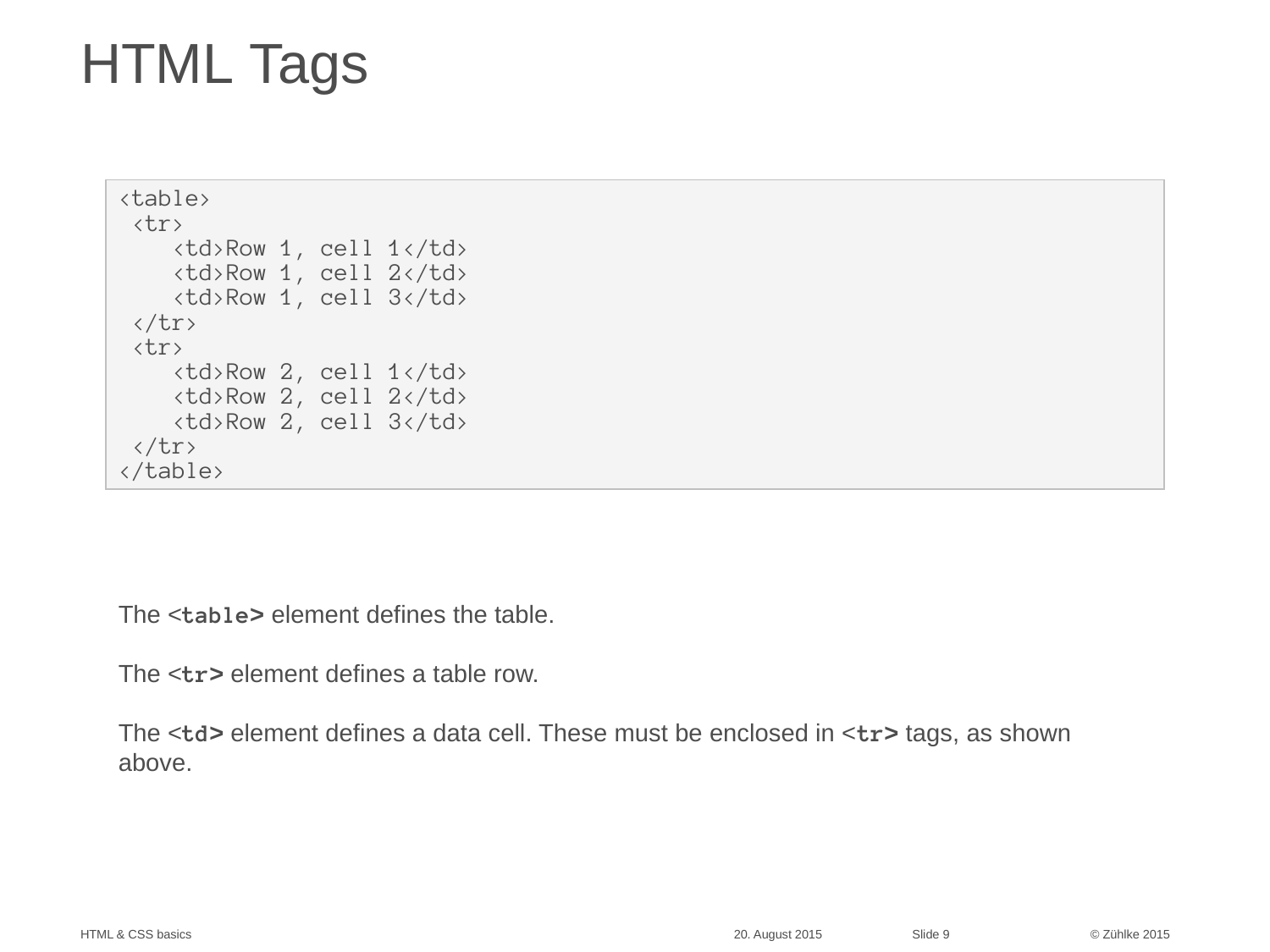

# HTML Tags

| <table> <tr> <td>Row 1, cell 1</td> <td>Row 1, cell 2</td> <td>Row 1, cell 3</td> </tr> <tr> <td>Row 2, cell 1</td> <td>Row 2, cell 2</td> <td>Row 2, cell 3</td> </tr> </table> |
| --- |
The <table> element defines the table.

The <tr> element defines a table row.

The <td> element defines a data cell. These must be enclosed in <tr> tags, as shown above.
HTML & CSS basics
20. August 2015
Slide 9